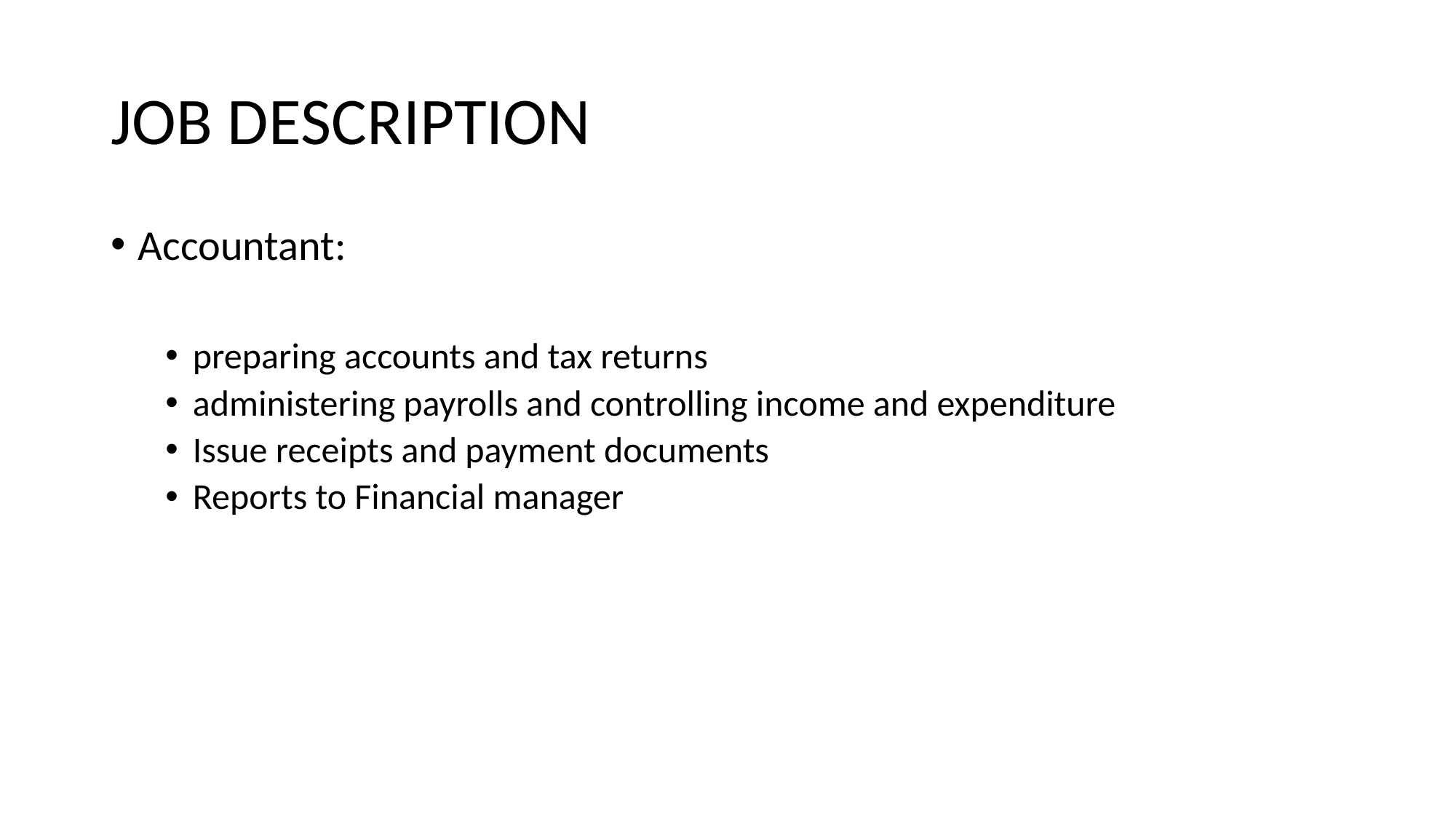

# JOB DESCRIPTION
Accountant:

preparing accounts and tax returns
administering payrolls and controlling income and expenditure
Issue receipts and payment documents
Reports to Financial manager